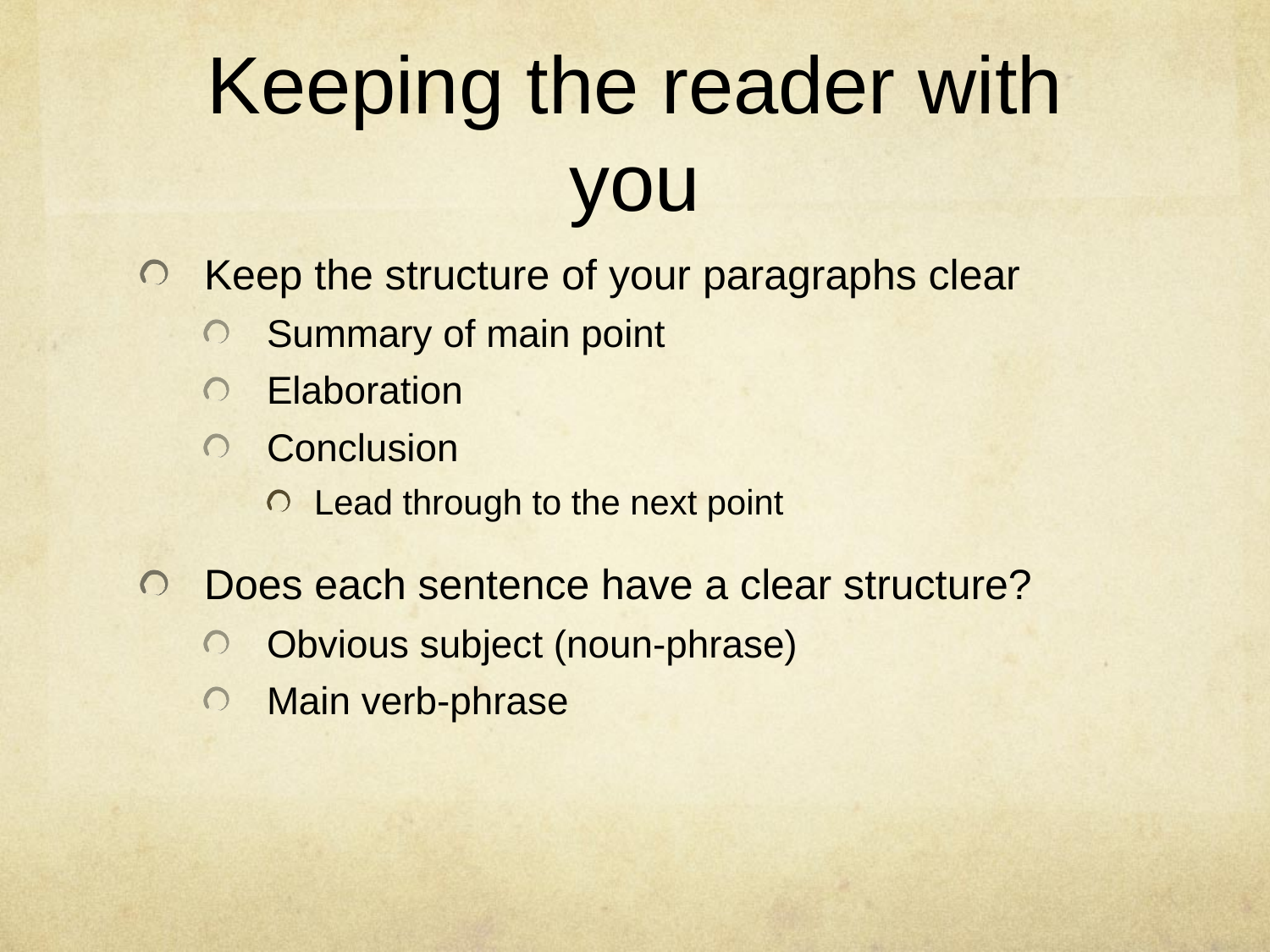

# Keeping the reader with you
Keep the structure of your paragraphs clear
Summary of main point
Elaboration
Conclusion
Lead through to the next point
Does each sentence have a clear structure?
Obvious subject (noun-phrase)
Main verb-phrase